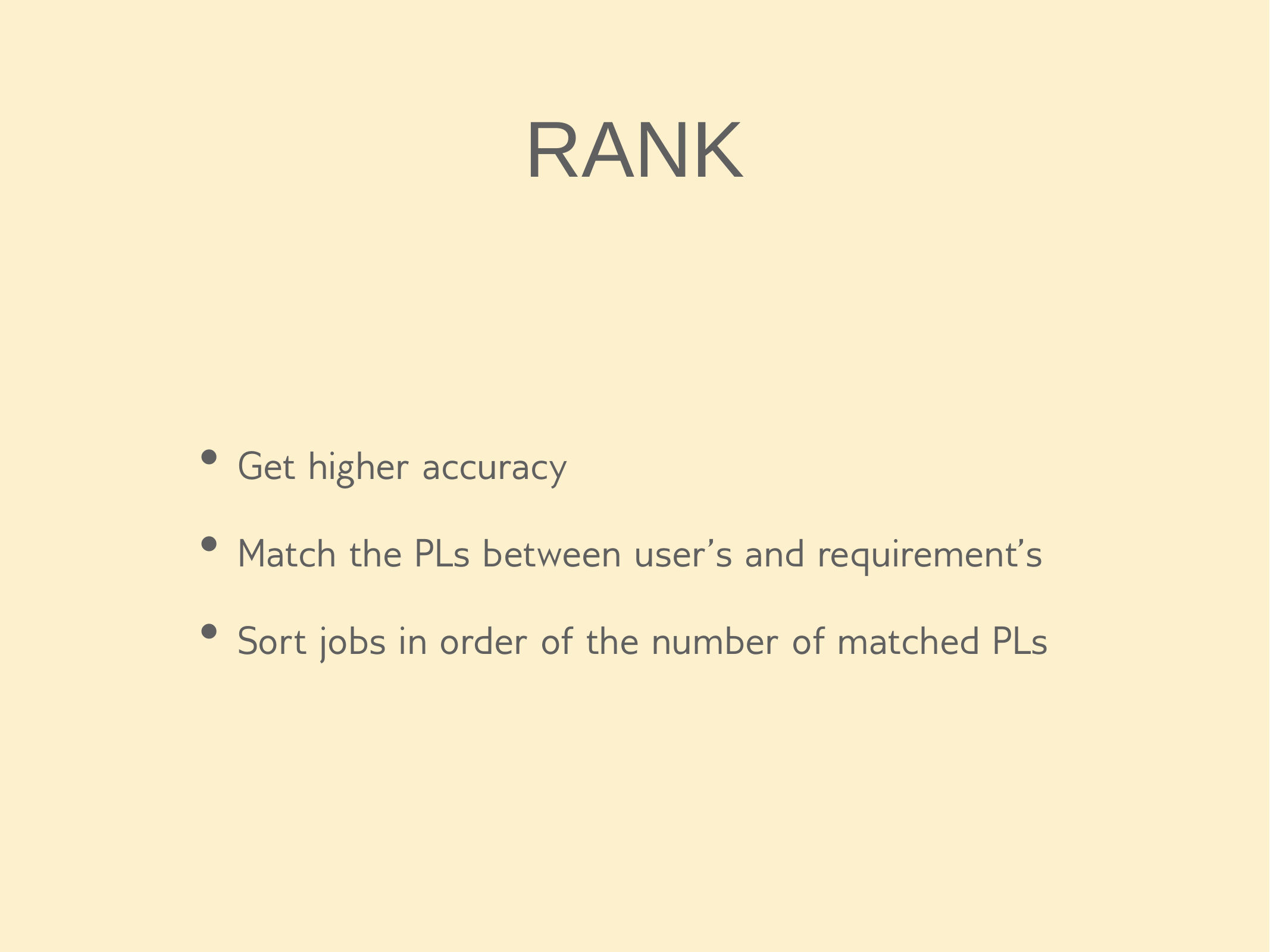

rank
Get higher accuracy
Match the PLs between user’s and requirement’s
Sort jobs in order of the number of matched PLs